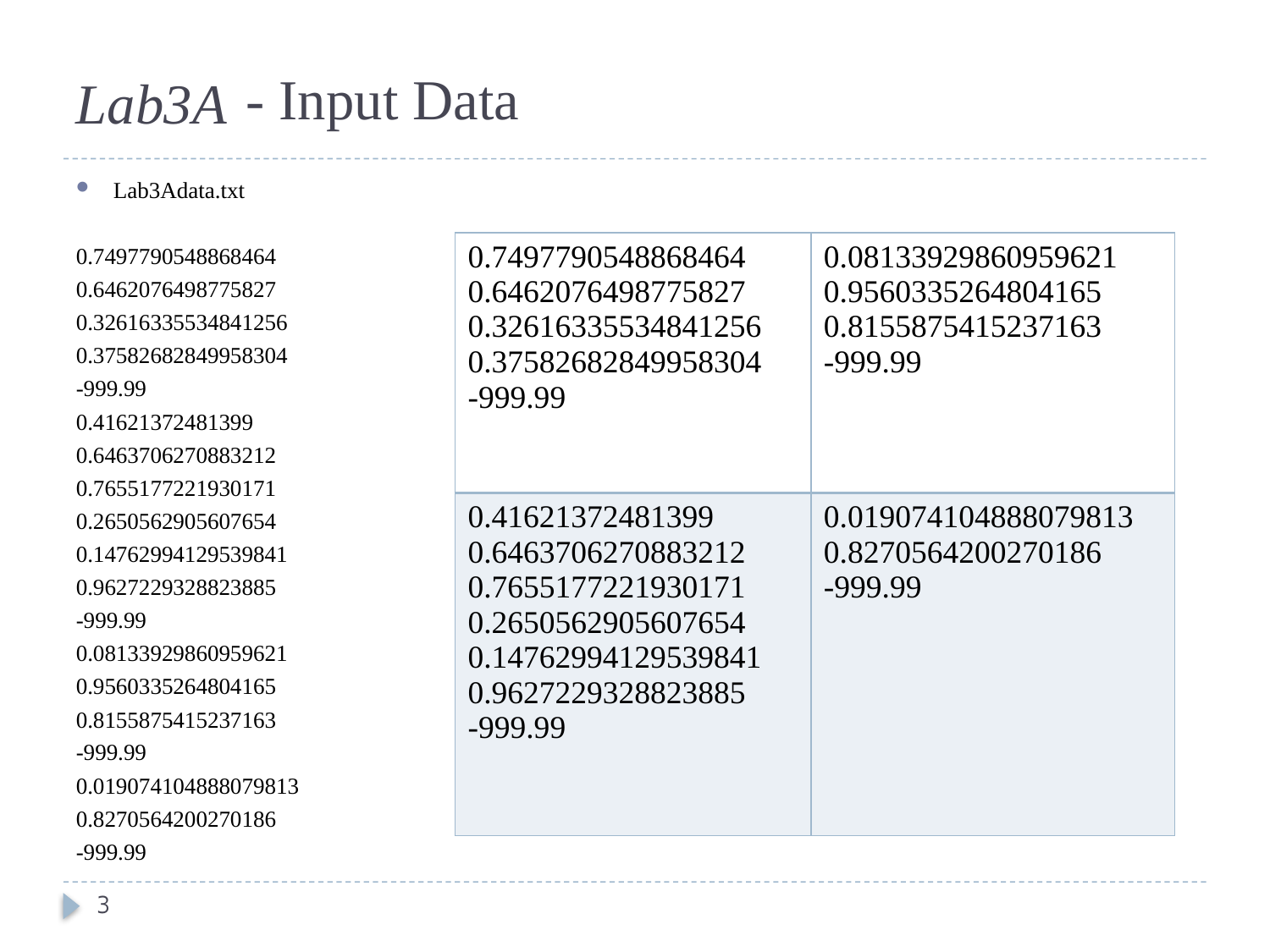

# - Input Data
Lab3A
Lab3Adata.txt

0.7497790548868464
0.6462076498775827
0.32616335534841256
0.37582682849958304
-999.99
0.41621372481399
0.6463706270883212
0.7655177221930171
0.2650562905607654
0.14762994129539841
0.9627229328823885
-999.99
0.08133929860959621
0.9560335264804165
0.8155875415237163
-999.99
0.019074104888079813
0.8270564200270186
-999.99

| 0.7497790548868464 0.6462076498775827 0.32616335534841256 0.37582682849958304 -999.99 | 0.08133929860959621 0.9560335264804165 0.8155875415237163 -999.99 |
| --- | --- |
| 0.41621372481399 0.6463706270883212 0.7655177221930171 0.2650562905607654 0.14762994129539841 0.9627229328823885 -999.99 | 0.019074104888079813 0.8270564200270186 -999.99 |
3